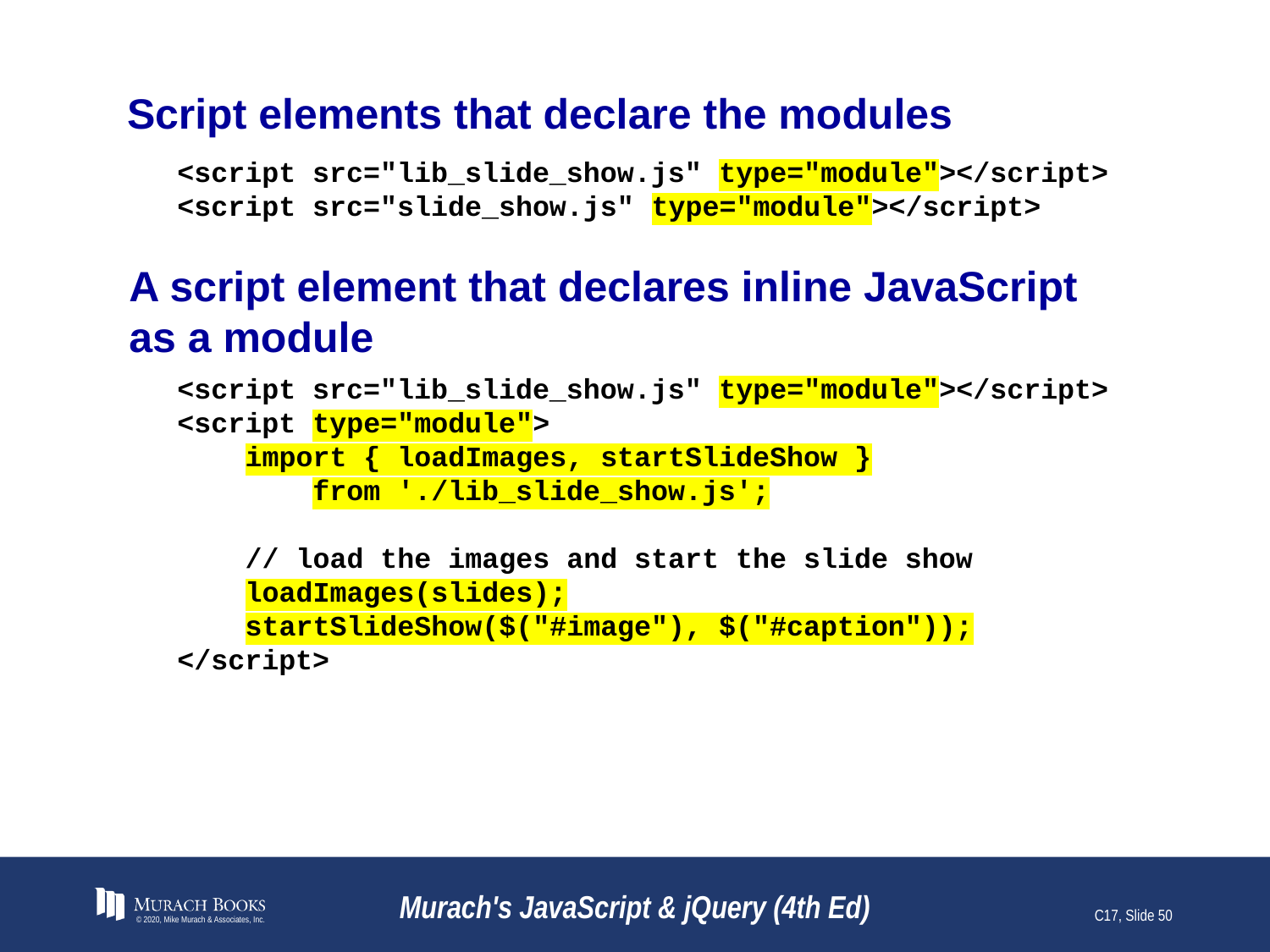

# Script elements that declare the modules
<script src="lib_slide_show.js" type="module"></script>
<script src="slide_show.js" type="module"></script>
A script element that declares inline JavaScript
as a module
<script src="lib_slide_show.js" type="module"></script>
<script type="module">
    import { loadImages, startSlideShow }
        from './lib_slide_show.js';

    // load the images and start the slide show
    loadImages(slides);
    startSlideShow($("#image"), $("#caption"));
</script>

© 2020, Mike Murach & Associates, Inc.
Murach's JavaScript & jQuery (4th Ed)

C17, Slide 50